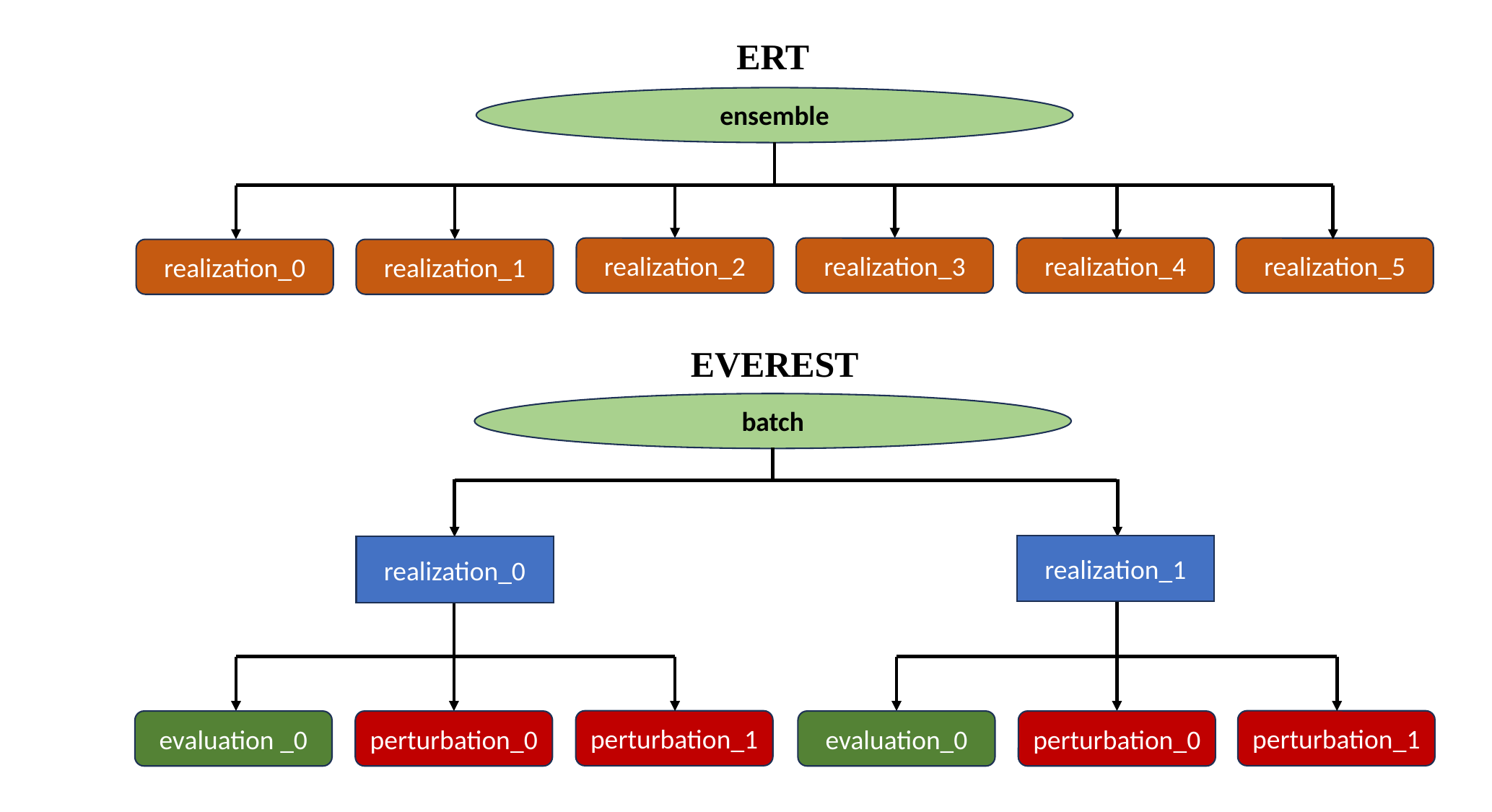

ERT

ensemble
realization_2
realization_3
realization_4
realization_5
realization_0
realization_1
EVEREST

batch
realization_1
realization_0
perturbation_1
perturbation_1
evaluation _0
perturbation_0
evaluation_0
perturbation_0